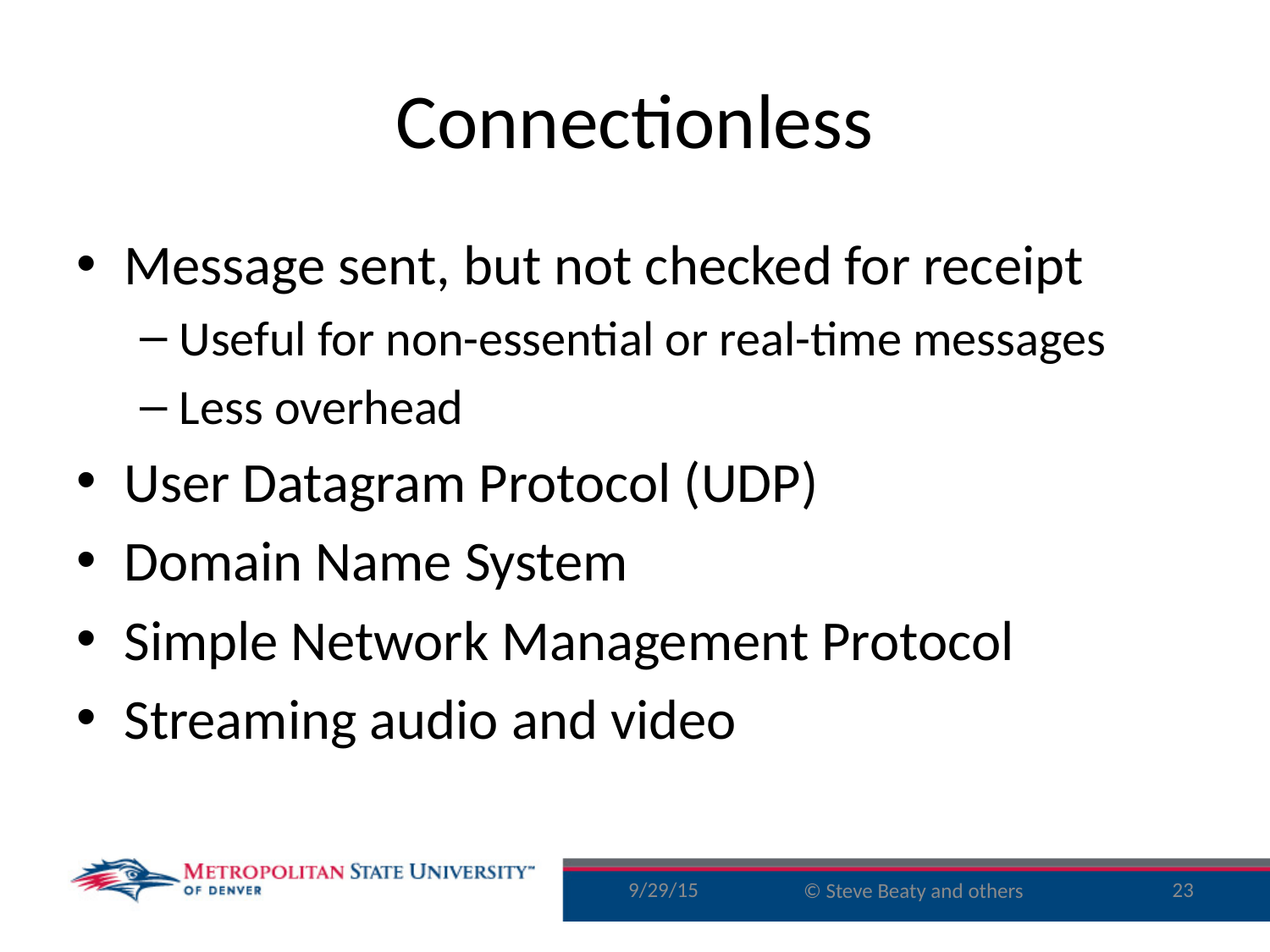

# Connectionless
Message sent, but not checked for receipt
Useful for non-essential or real-time messages
Less overhead
User Datagram Protocol (UDP)
Domain Name System
Simple Network Management Protocol
Streaming audio and video

9/29/15
23
© Steve Beaty and others